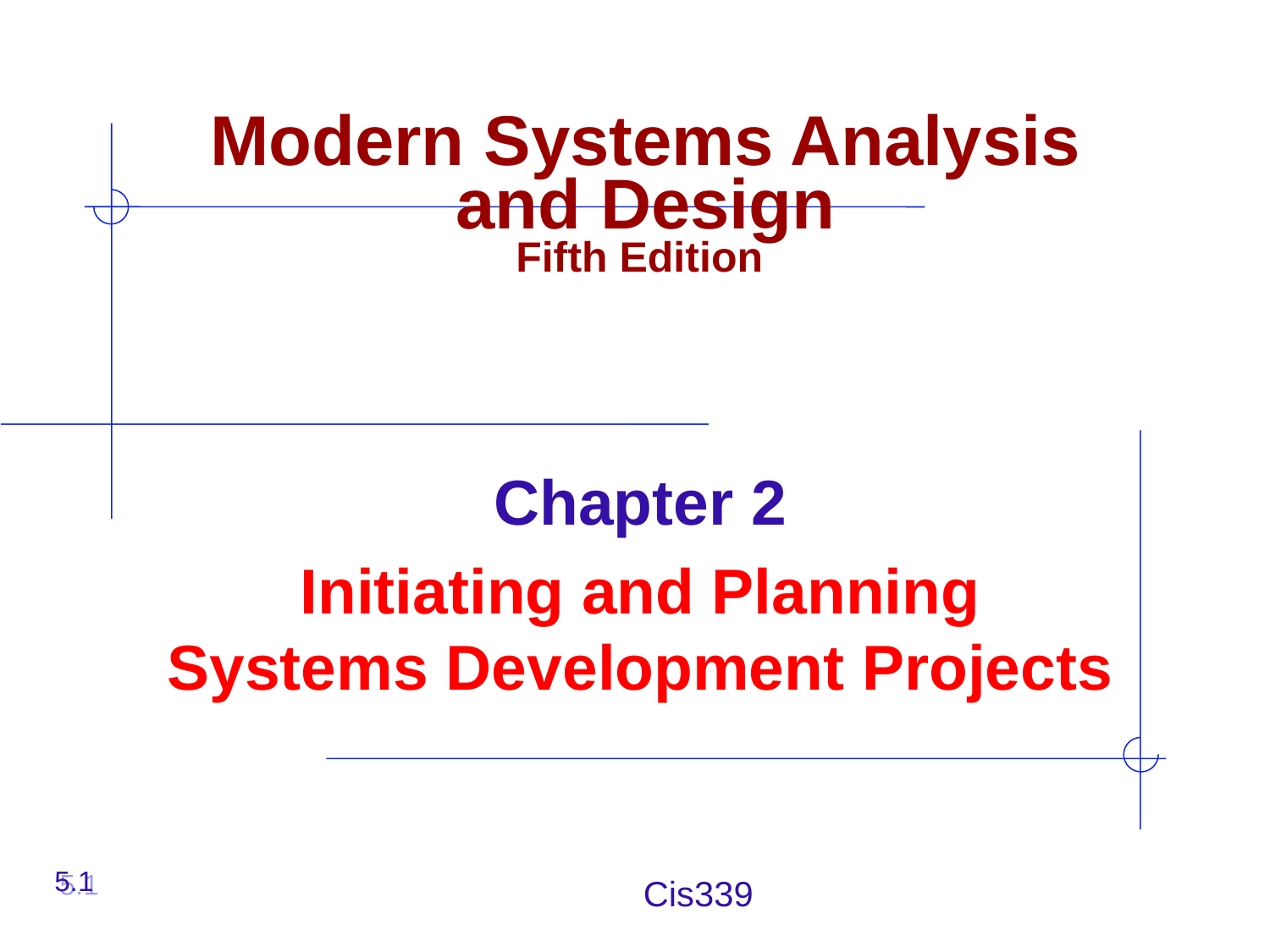

# Modern Systems Analysis and Design Fifth Edition
Chapter 2
Initiating and Planning Systems Development Projects
5.1
Cis339